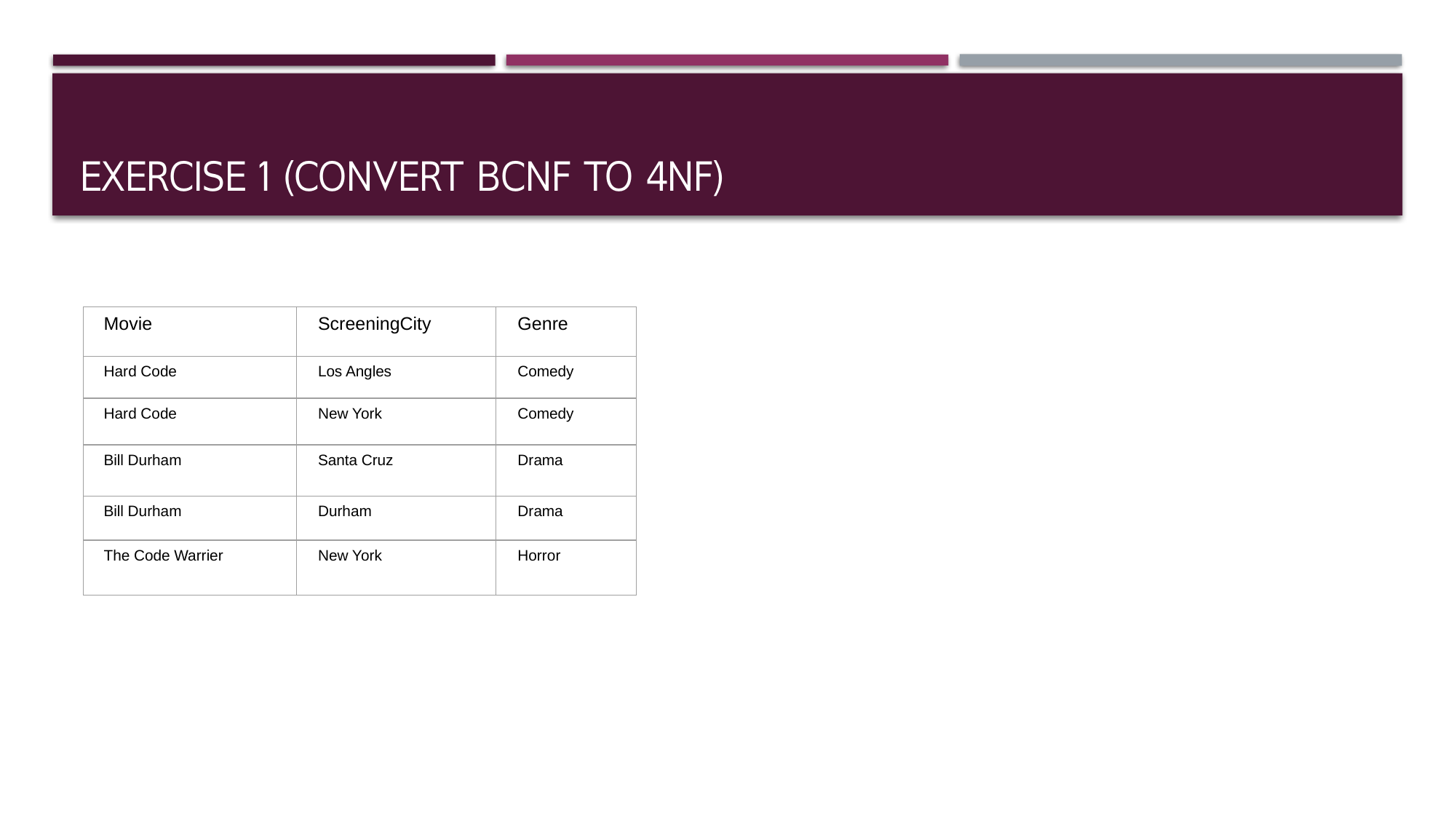

# EXERCISE 1 (convert BCNF to 4NF)

Movie

ScreeningCity

Genre

Hard Code

Los Angles

Comedy

Hard Code

New York

Comedy

Bill Durham

Santa Cruz

Drama

Bill Durham

Durham

Drama

The Code Warrier

New York

Horror